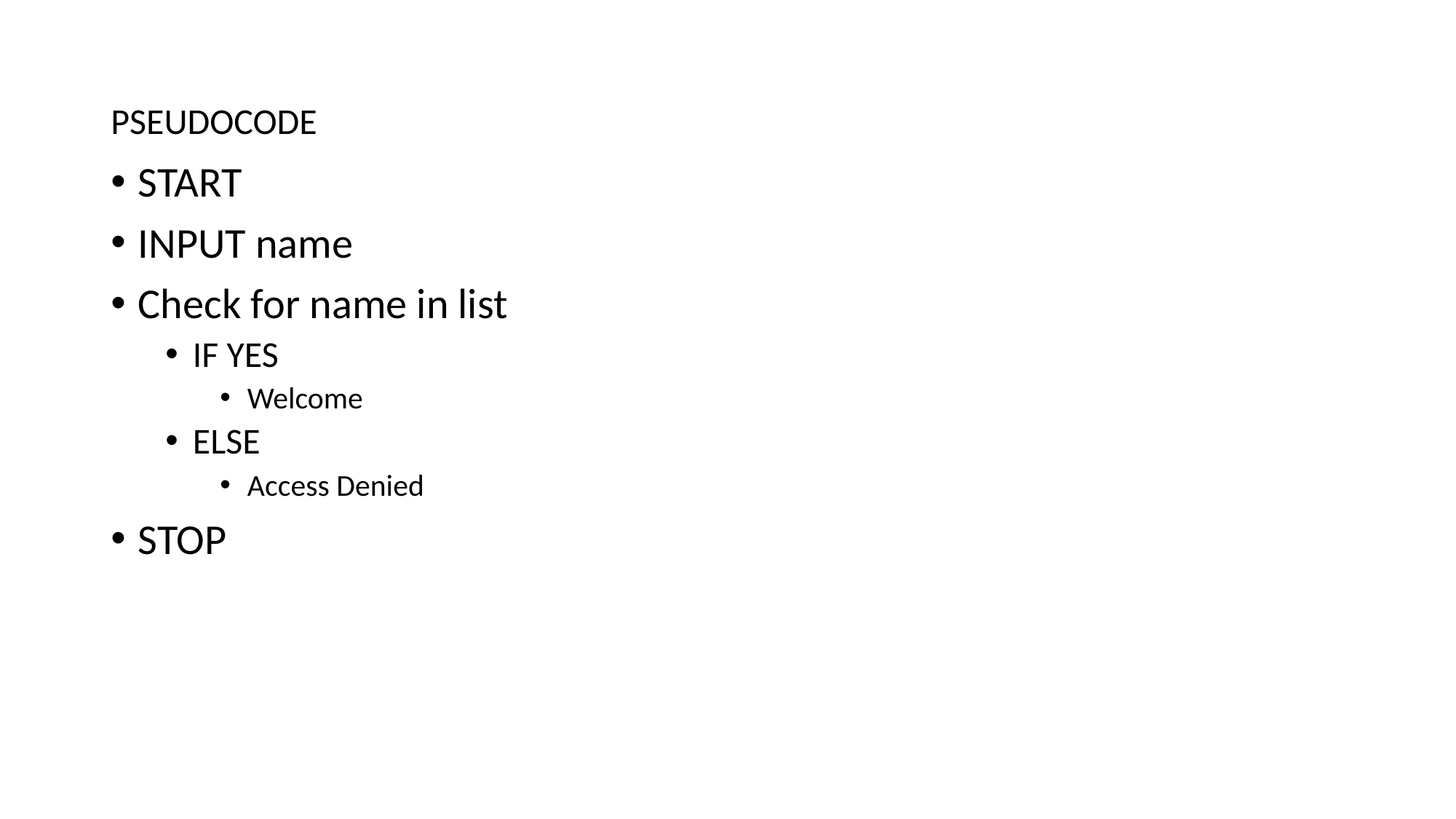

# PSEUDOCODE
START
INPUT name
Check for name in list
IF YES
Welcome
ELSE
Access Denied
STOP